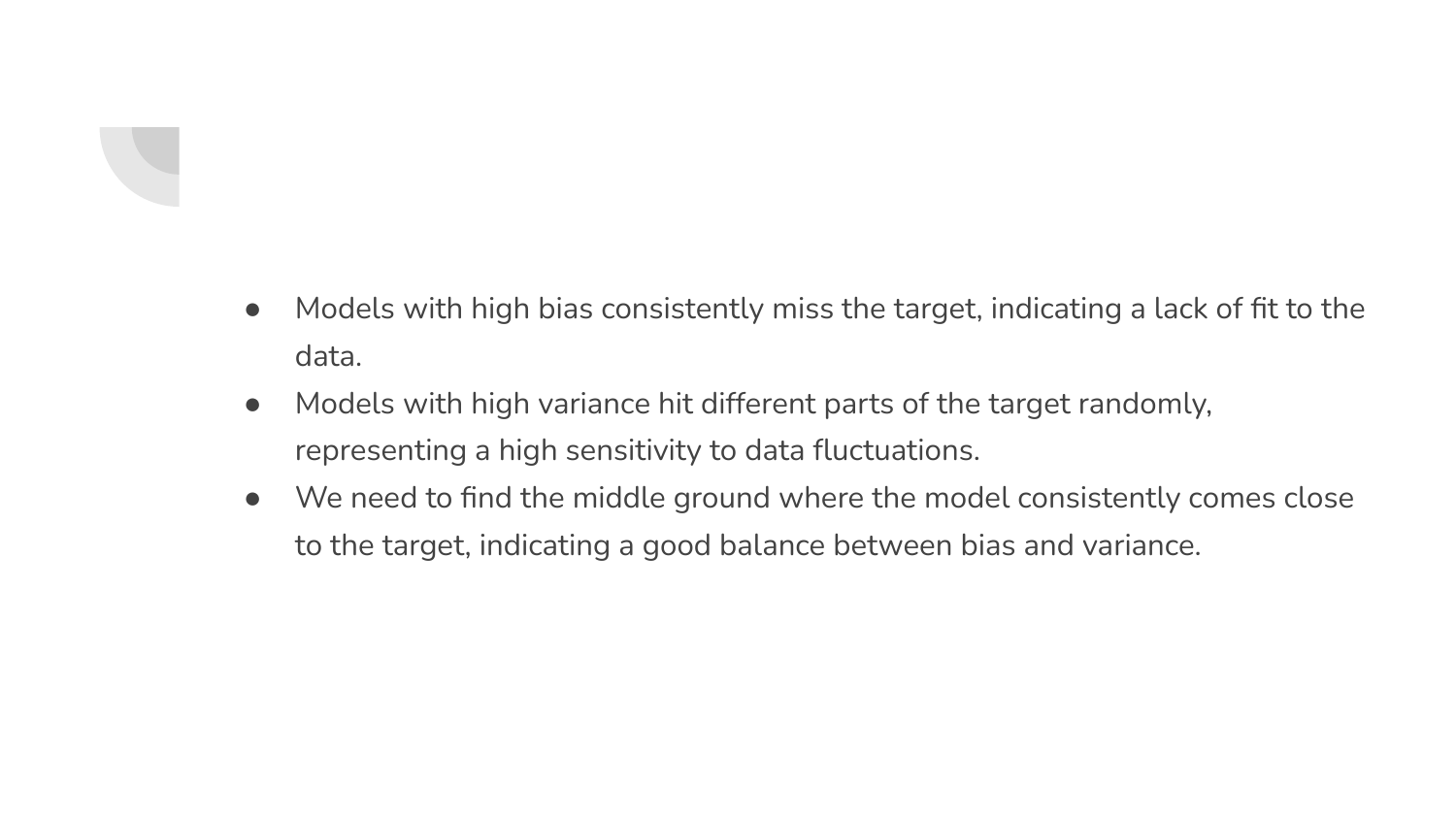

Models with high bias consistently miss the target, indicating a lack of fit to the data.
Models with high variance hit different parts of the target randomly, representing a high sensitivity to data fluctuations.
We need to find the middle ground where the model consistently comes close to the target, indicating a good balance between bias and variance.